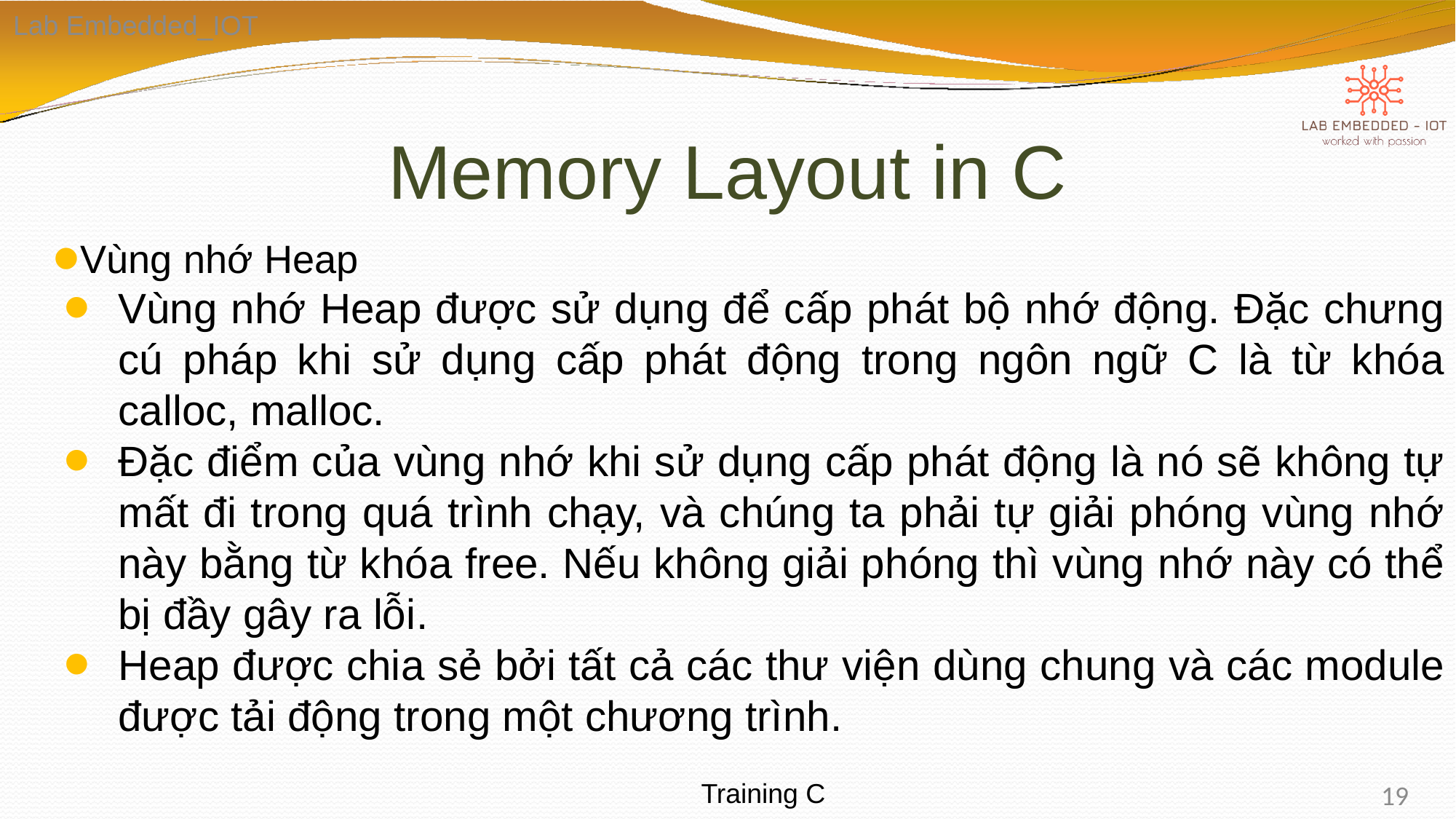

Lab Embedded_IOT
# Memory Layout in C
Vùng nhớ Heap
Vùng nhớ Heap được sử dụng để cấp phát bộ nhớ động. Đặc chưng cú pháp khi sử dụng cấp phát động trong ngôn ngữ C là từ khóa calloc, malloc.
Đặc điểm của vùng nhớ khi sử dụng cấp phát động là nó sẽ không tự mất đi trong quá trình chạy, và chúng ta phải tự giải phóng vùng nhớ này bằng từ khóa free. Nếu không giải phóng thì vùng nhớ này có thể bị đầy gây ra lỗi.
Heap được chia sẻ bởi tất cả các thư viện dùng chung và các module được tải động trong một chương trình.
19